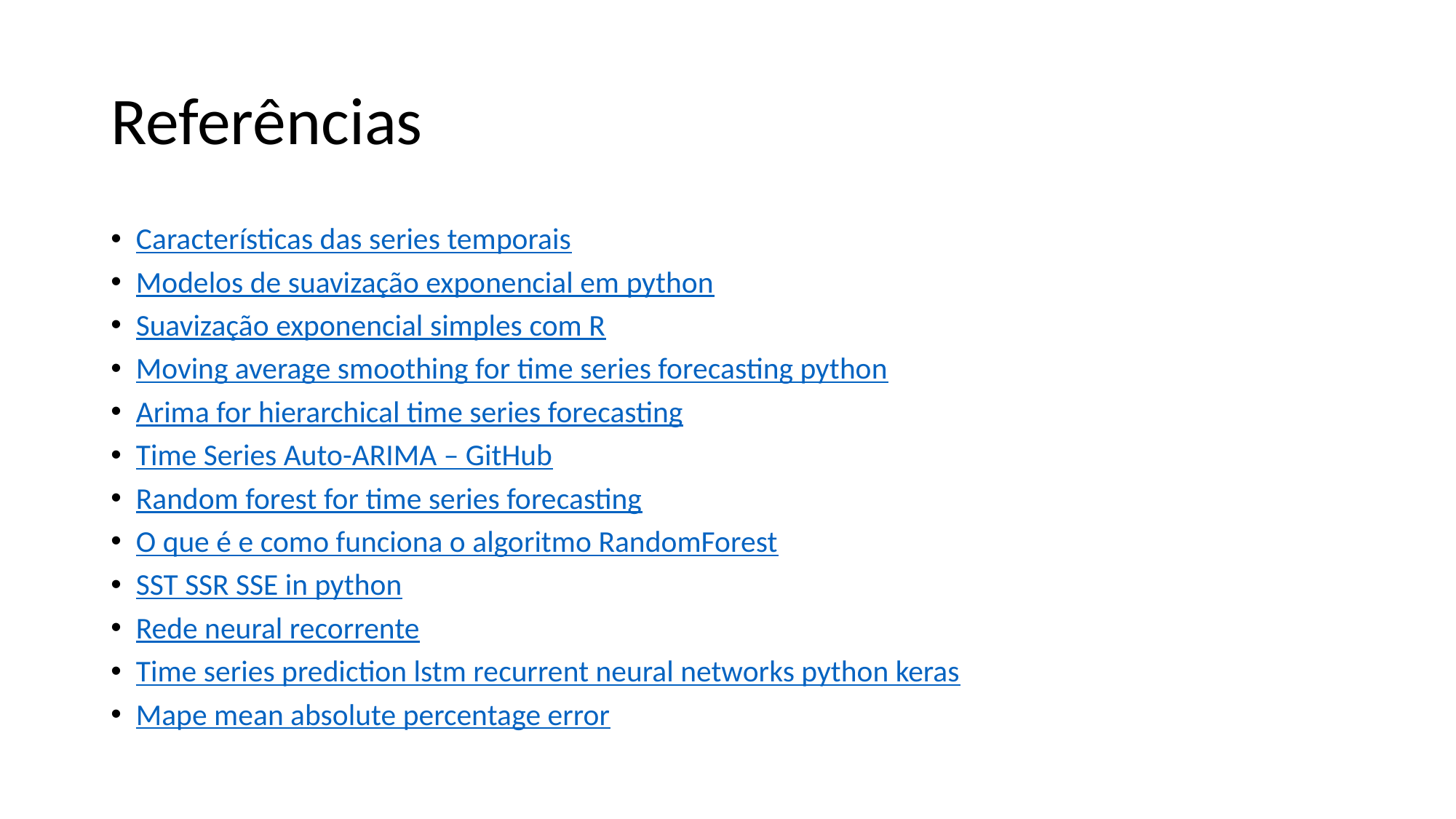

# Referências
Características das series temporais
Modelos de suavização exponencial em python
Suavização exponencial simples com R
Moving average smoothing for time series forecasting python
Arima for hierarchical time series forecasting
Time Series Auto-ARIMA – GitHub
Random forest for time series forecasting
O que é e como funciona o algoritmo RandomForest
SST SSR SSE in python
Rede neural recorrente
Time series prediction lstm recurrent neural networks python keras
Mape mean absolute percentage error